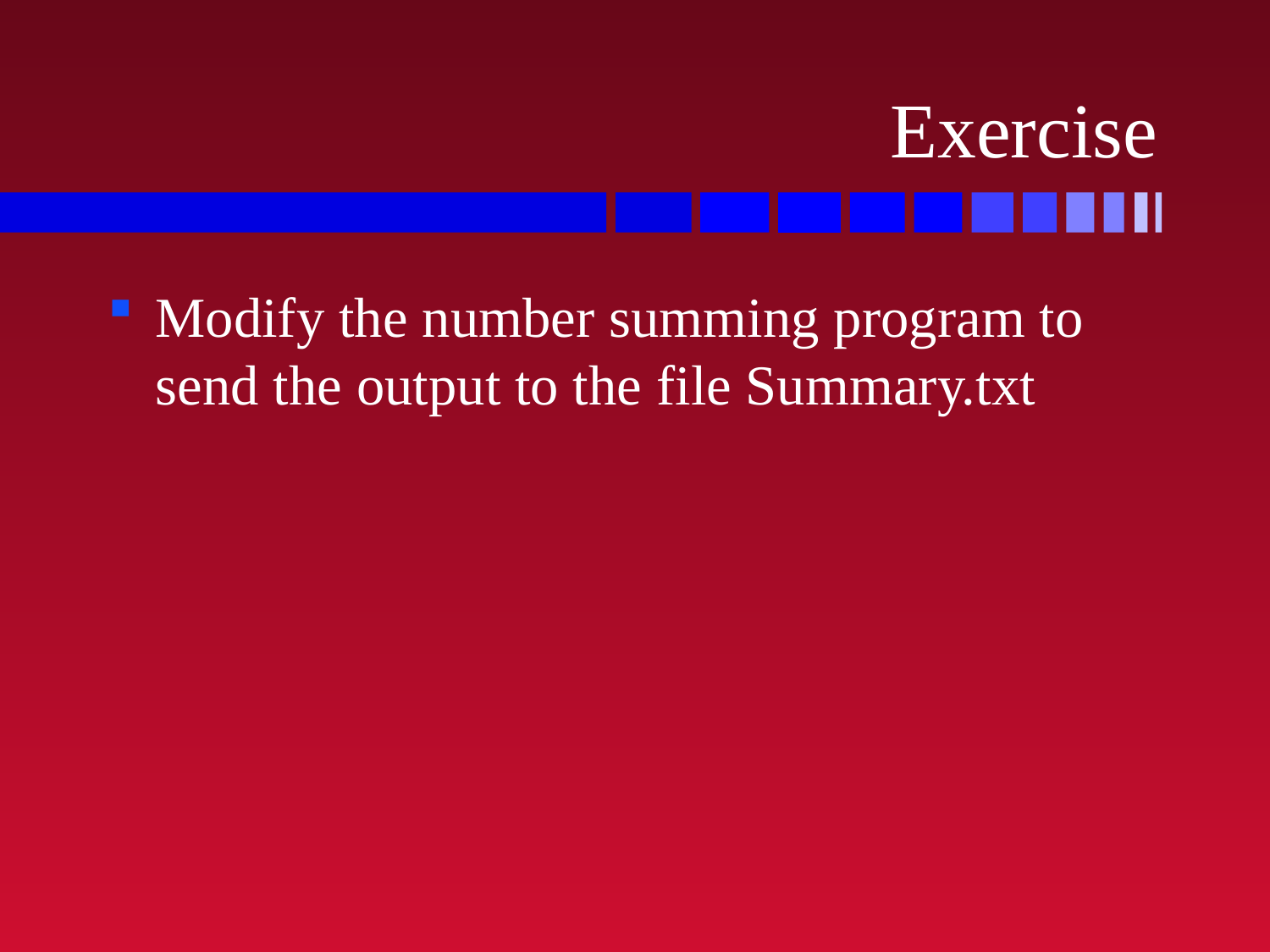

# Exercise
Modify the number summing program to send the output to the file Summary.txt